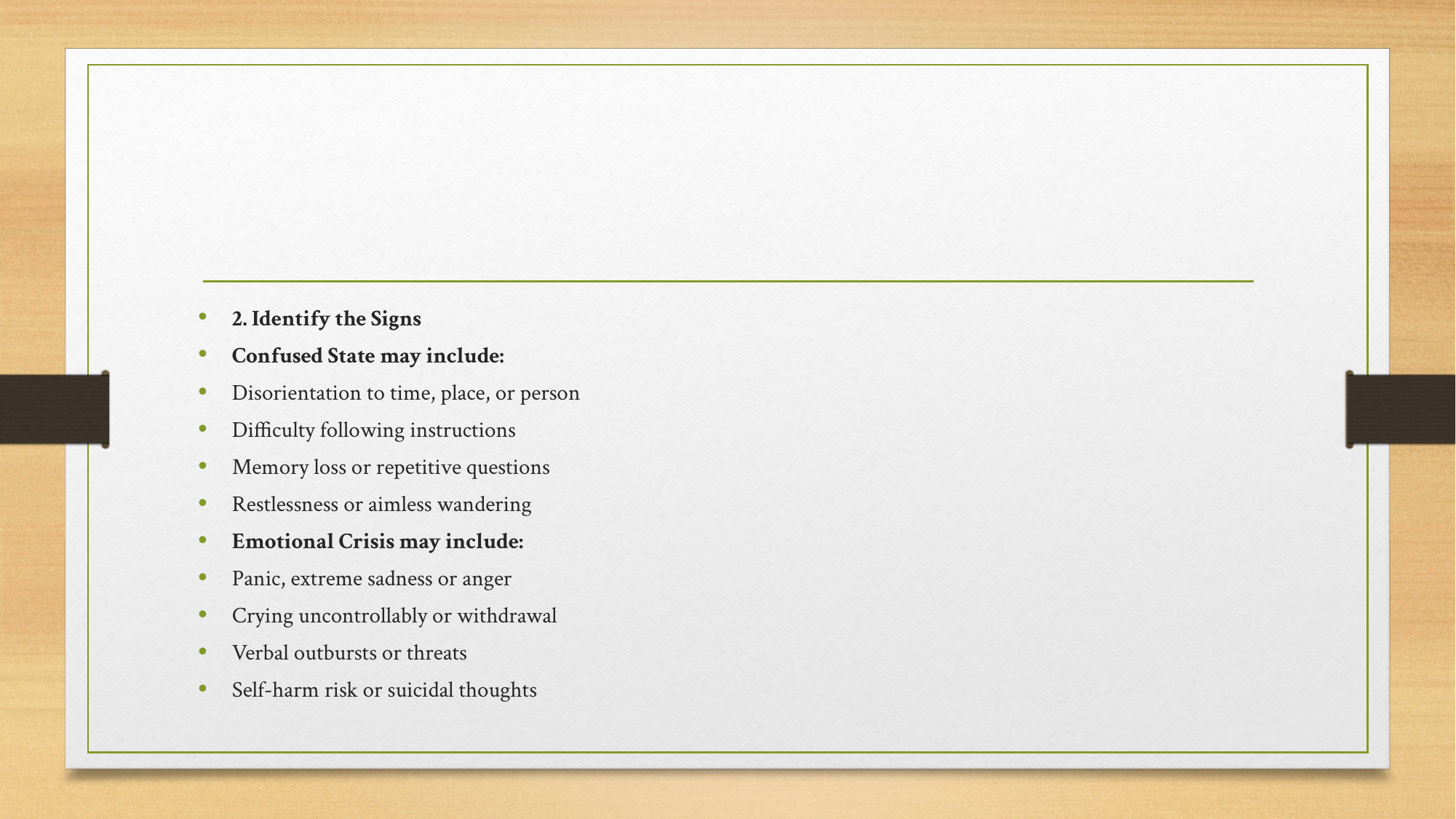

#
2. Identify the Signs
Confused State may include:
Disorientation to time, place, or person
Difficulty following instructions
Memory loss or repetitive questions
Restlessness or aimless wandering
Emotional Crisis may include:
Panic, extreme sadness or anger
Crying uncontrollably or withdrawal
Verbal outbursts or threats
Self-harm risk or suicidal thoughts